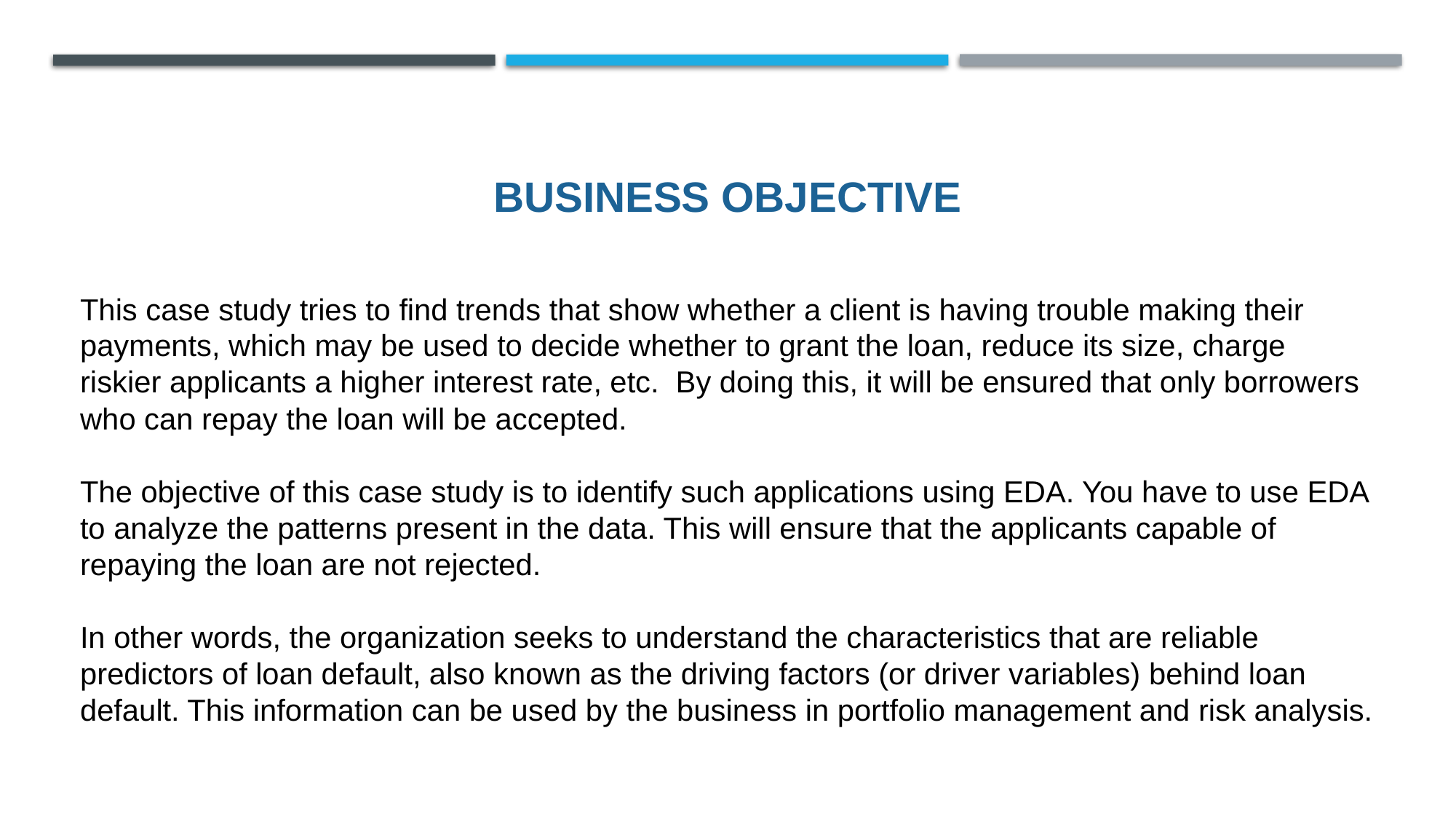

# Business Objective
This case study tries to find trends that show whether a client is having trouble making their payments, which may be used to decide whether to grant the loan, reduce its size, charge riskier applicants a higher interest rate, etc.  By doing this, it will be ensured that only borrowers who can repay the loan will be accepted.

The objective of this case study is to identify such applications using EDA. You have to use EDA to analyze the patterns present in the data. This will ensure that the applicants capable of repaying the loan are not rejected.

In other words, the organization seeks to understand the characteristics that are reliable predictors of loan default, also known as the driving factors (or driver variables) behind loan default. This information can be used by the business in portfolio management and risk analysis.